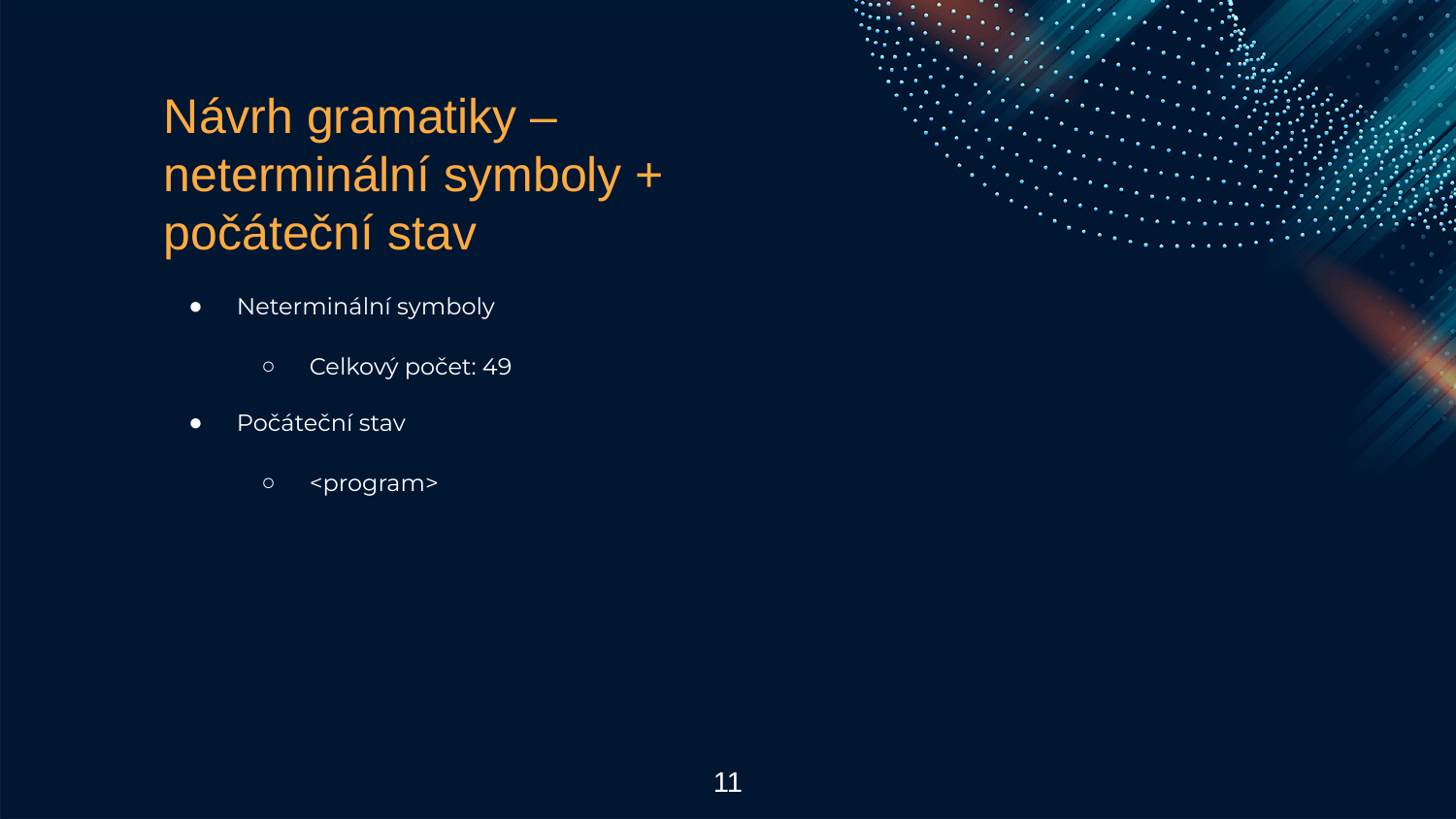

# Návrh gramatiky – neterminální symboly + počáteční stav
Neterminální symboly
Celkový počet: 49

Počáteční stav
<program>

11